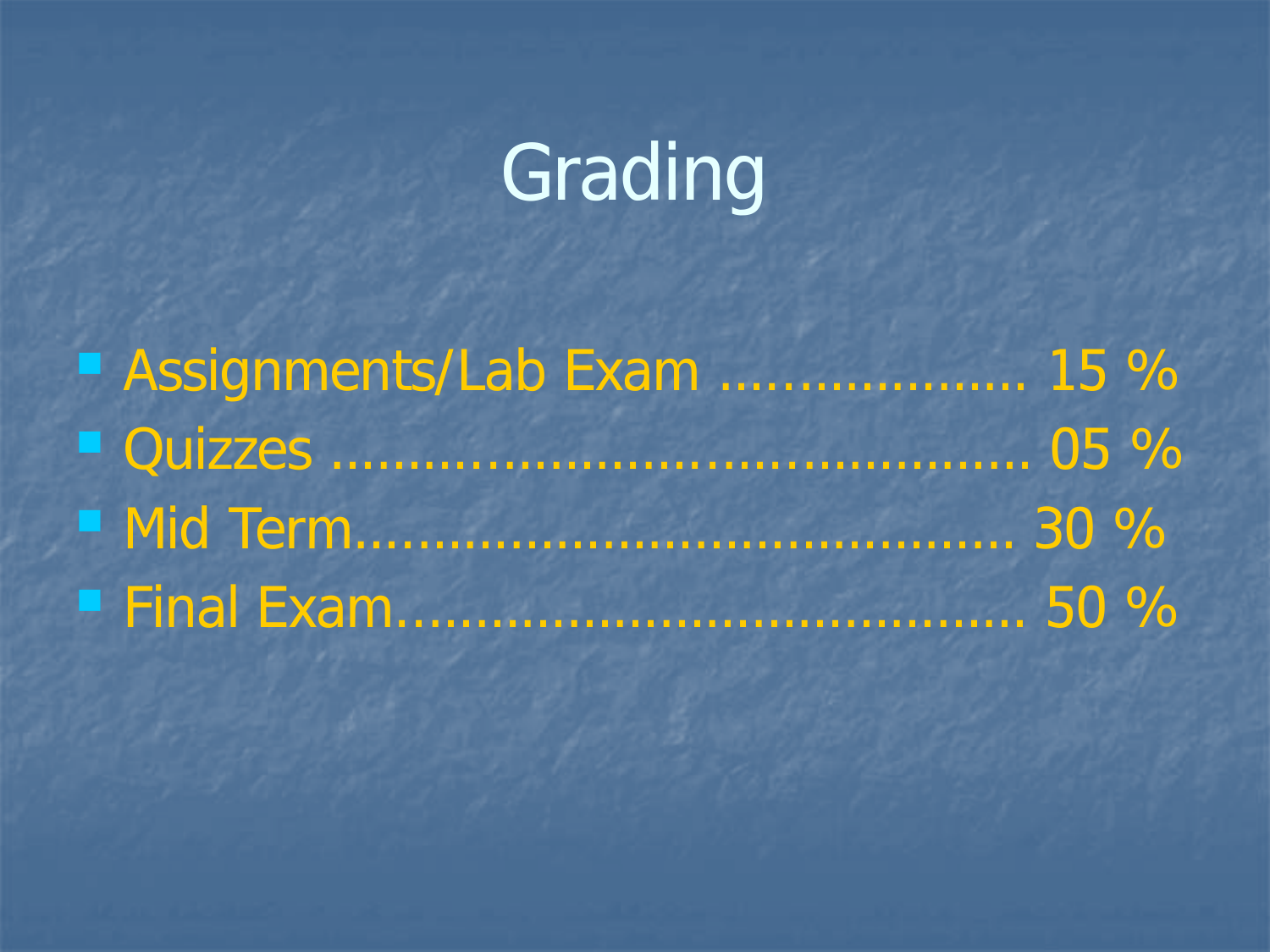

Grading
Assignments/Lab Exam …..…………… 15 %
Quizzes ………..…………..…..…………… 05 %
Mid Term….………………………………… 30 %
Final Exam..………………………………… 50 %